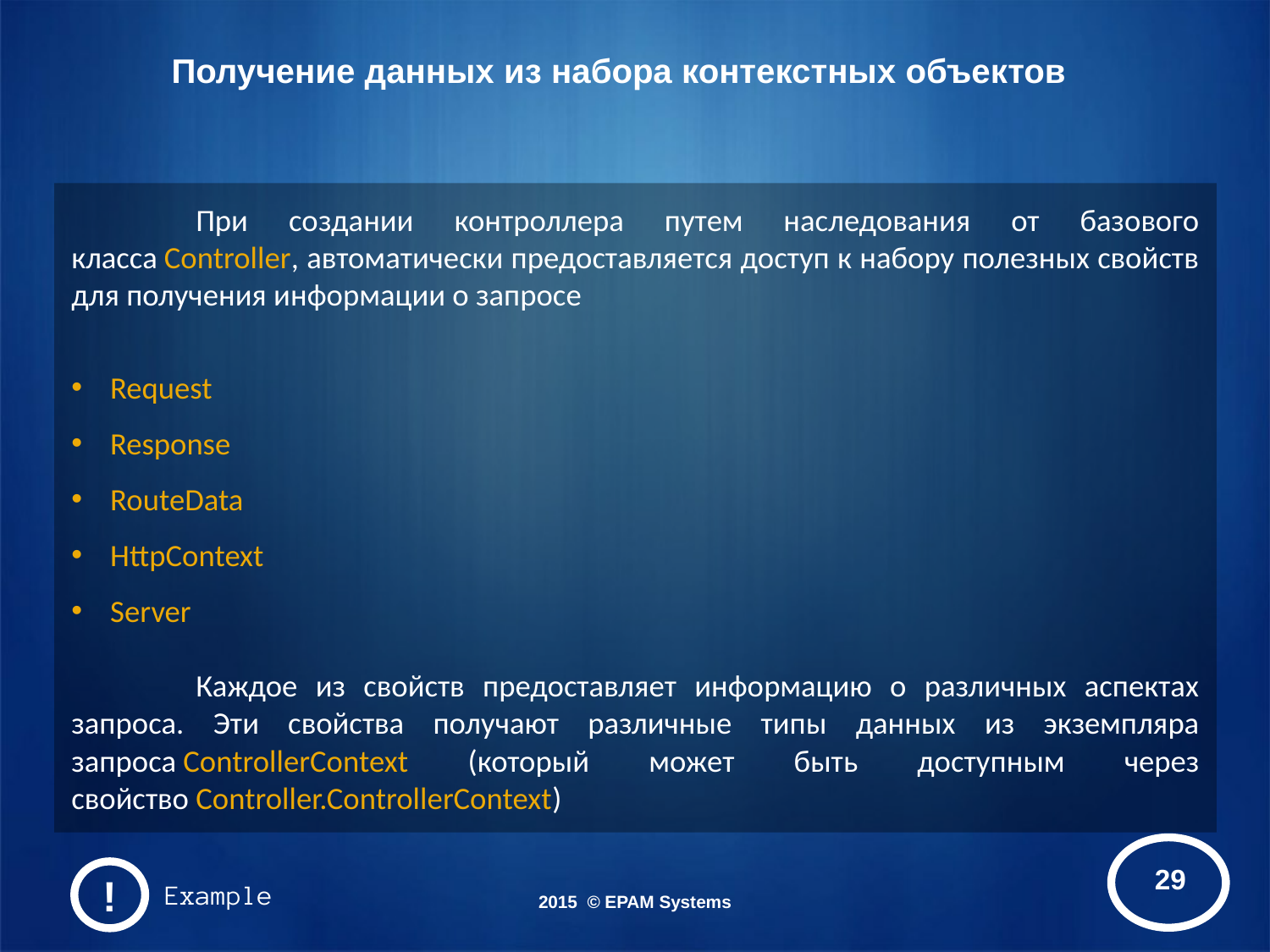

# Получение данных из набора контекстных объектов
	При создании контроллера путем наследования от базового класса Controller, автоматически предоставляется доступ к набору полезных свойств для получения информации о запросе

Request
Response
RouteData
HttpContext
Server

	Каждое из свойств предоставляет информацию о различных аспектах запроса. Эти свойства получают различные типы данных из экземпляра запроса ControllerContext (который может быть доступным через свойство Controller.ControllerContext)
!
Example
2015  © EPAM Systems